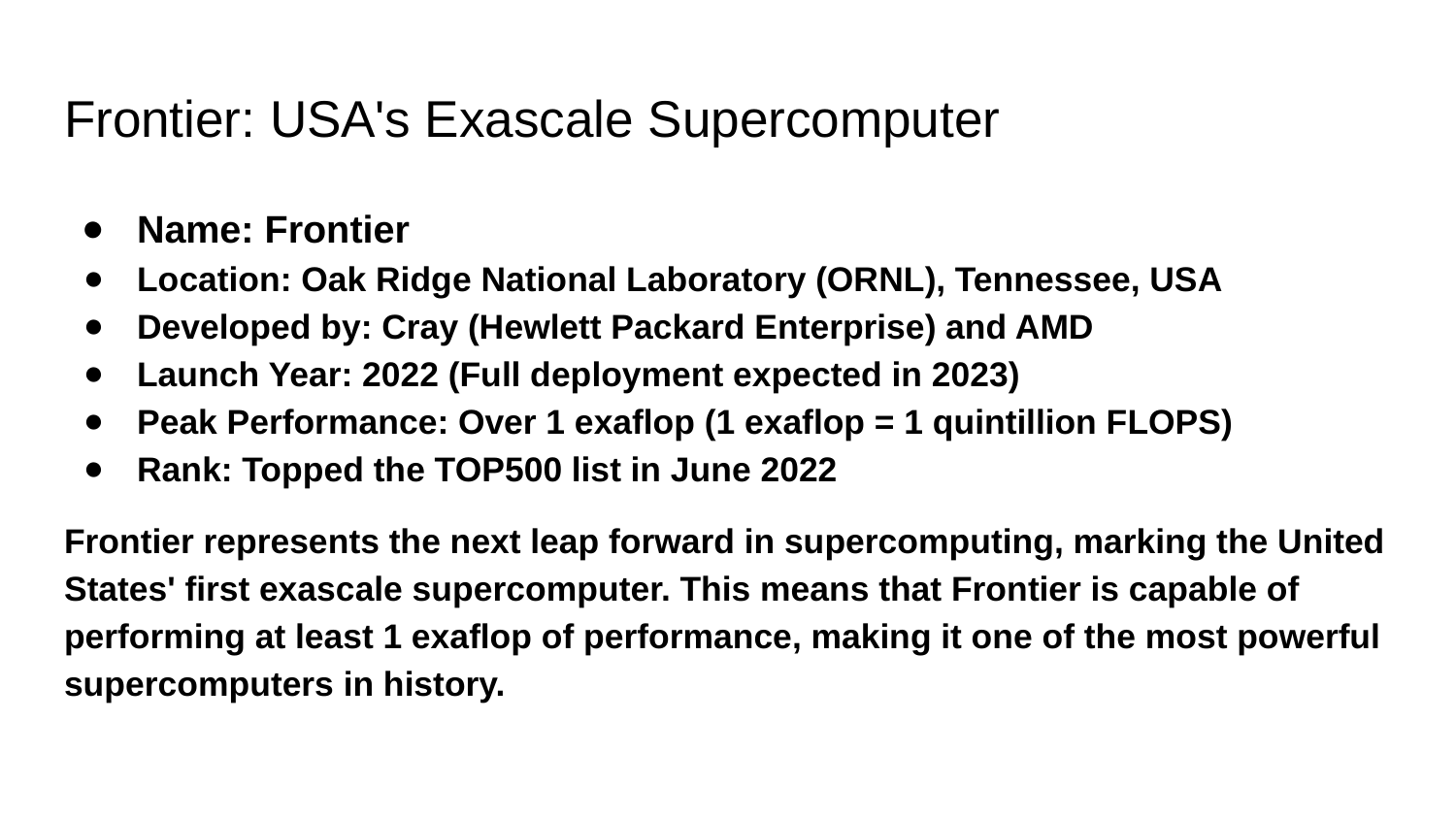

# Frontier: USA's Exascale Supercomputer
Name: Frontier
Location: Oak Ridge National Laboratory (ORNL), Tennessee, USA
Developed by: Cray (Hewlett Packard Enterprise) and AMD
Launch Year: 2022 (Full deployment expected in 2023)
Peak Performance: Over 1 exaflop (1 exaflop = 1 quintillion FLOPS)
Rank: Topped the TOP500 list in June 2022
Frontier represents the next leap forward in supercomputing, marking the United States' first exascale supercomputer. This means that Frontier is capable of performing at least 1 exaflop of performance, making it one of the most powerful supercomputers in history.